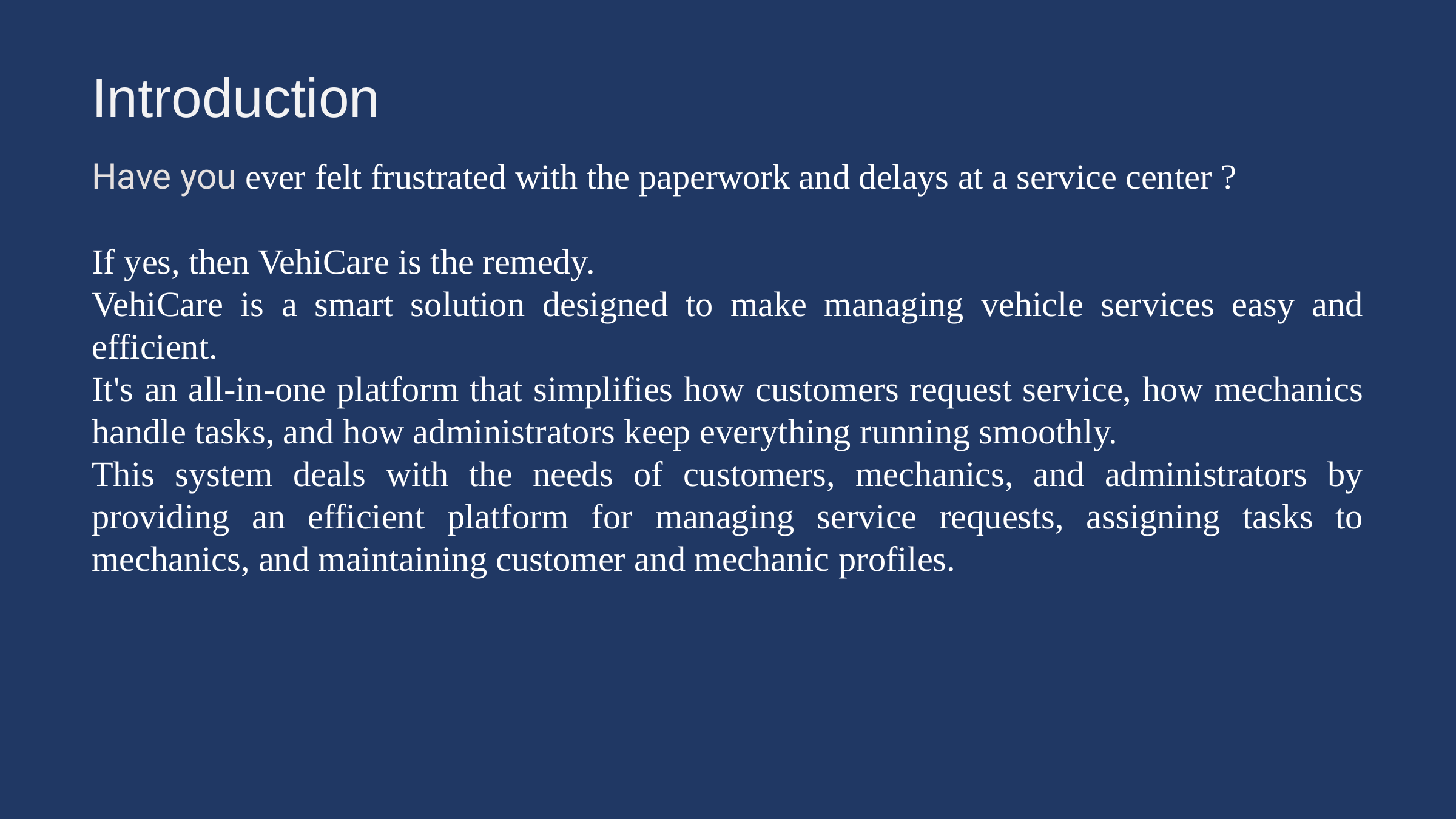

Introduction
Have you ever felt frustrated with the paperwork and delays at a service center ?

If yes, then VehiCare is the remedy.
VehiCare is a smart solution designed to make managing vehicle services easy and efficient.
It's an all-in-one platform that simplifies how customers request service, how mechanics handle tasks, and how administrators keep everything running smoothly.
This system deals with the needs of customers, mechanics, and administrators by providing an efficient platform for managing service requests, assigning tasks to mechanics, and maintaining customer and mechanic profiles.